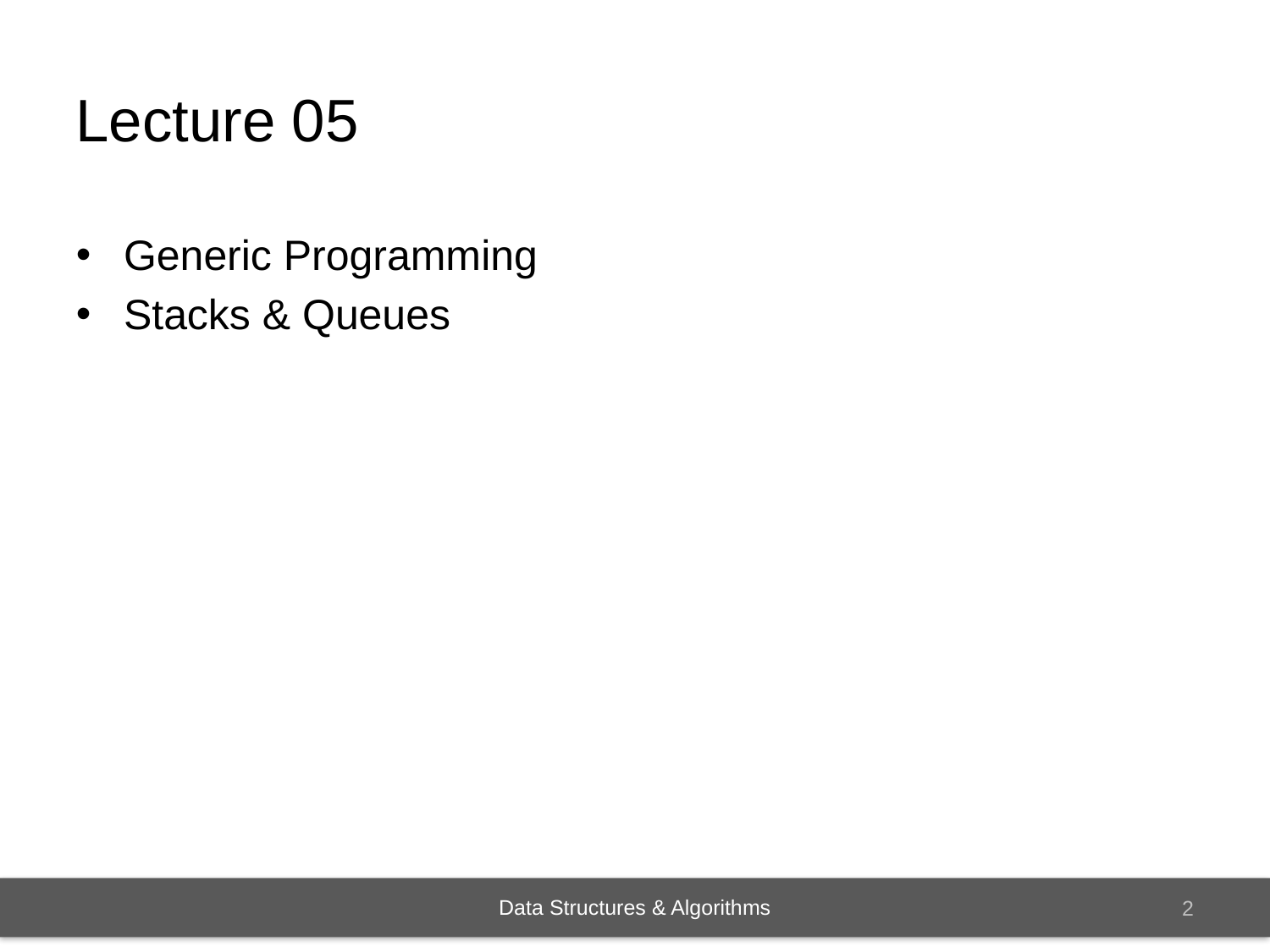

Lecture 05
Generic Programming
Stacks & Queues
2